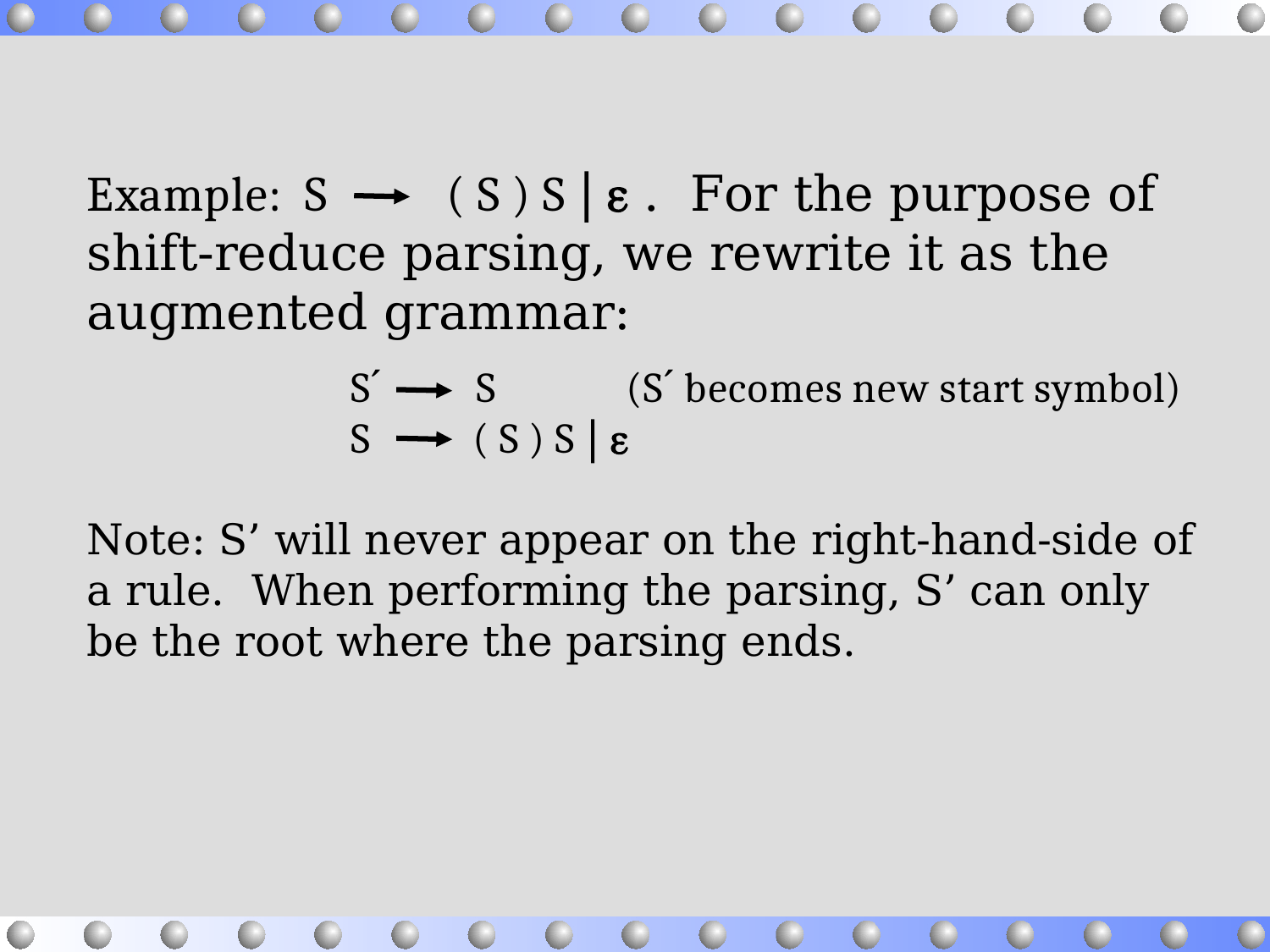

Example:  S           ( S ) S | ɛ .  For the purpose of shift-reduce parsing, we rewrite it as the augmented grammar:
         Sˊ          S              (Sˊ becomes new start symbol)
         S           ( S ) S | ɛ

Note: S’ will never appear on the right-hand-side of a rule.  When performing the parsing, S’ can only be the root where the parsing ends.